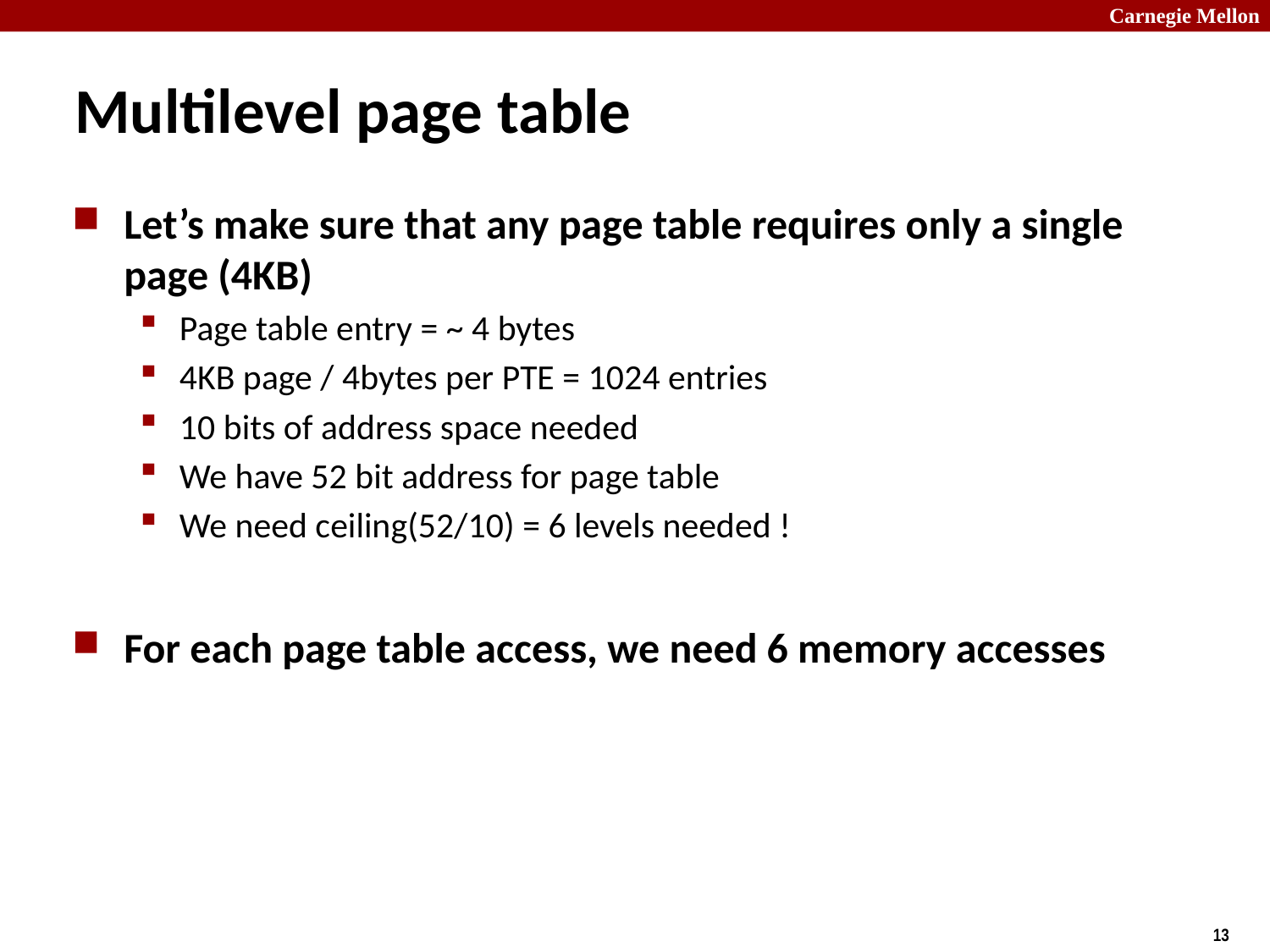

# Multilevel page table
Let’s make sure that any page table requires only a single page (4KB)
Page table entry = ~ 4 bytes
4KB page / 4bytes per PTE = 1024 entries
10 bits of address space needed
We have 52 bit address for page table
We need ceiling(52/10) = 6 levels needed !

For each page table access, we need 6 memory accesses